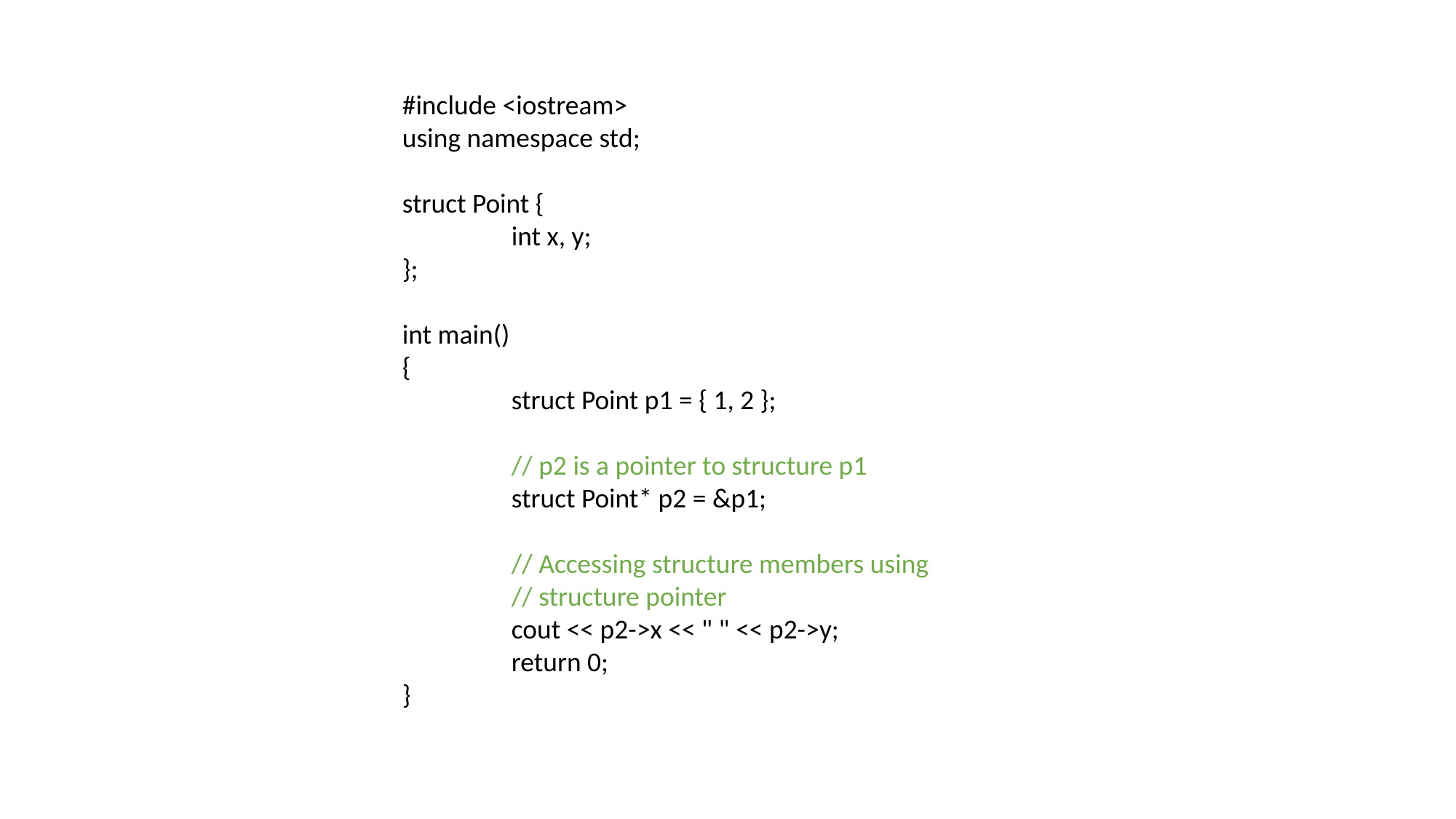

#include <iostream>
using namespace std;

struct Point {
	int x, y;
};

int main()
{
	struct Point p1 = { 1, 2 };

	// p2 is a pointer to structure p1
	struct Point* p2 = &p1;

	// Accessing structure members using
	// structure pointer
	cout << p2->x << " " << p2->y;
	return 0;
}